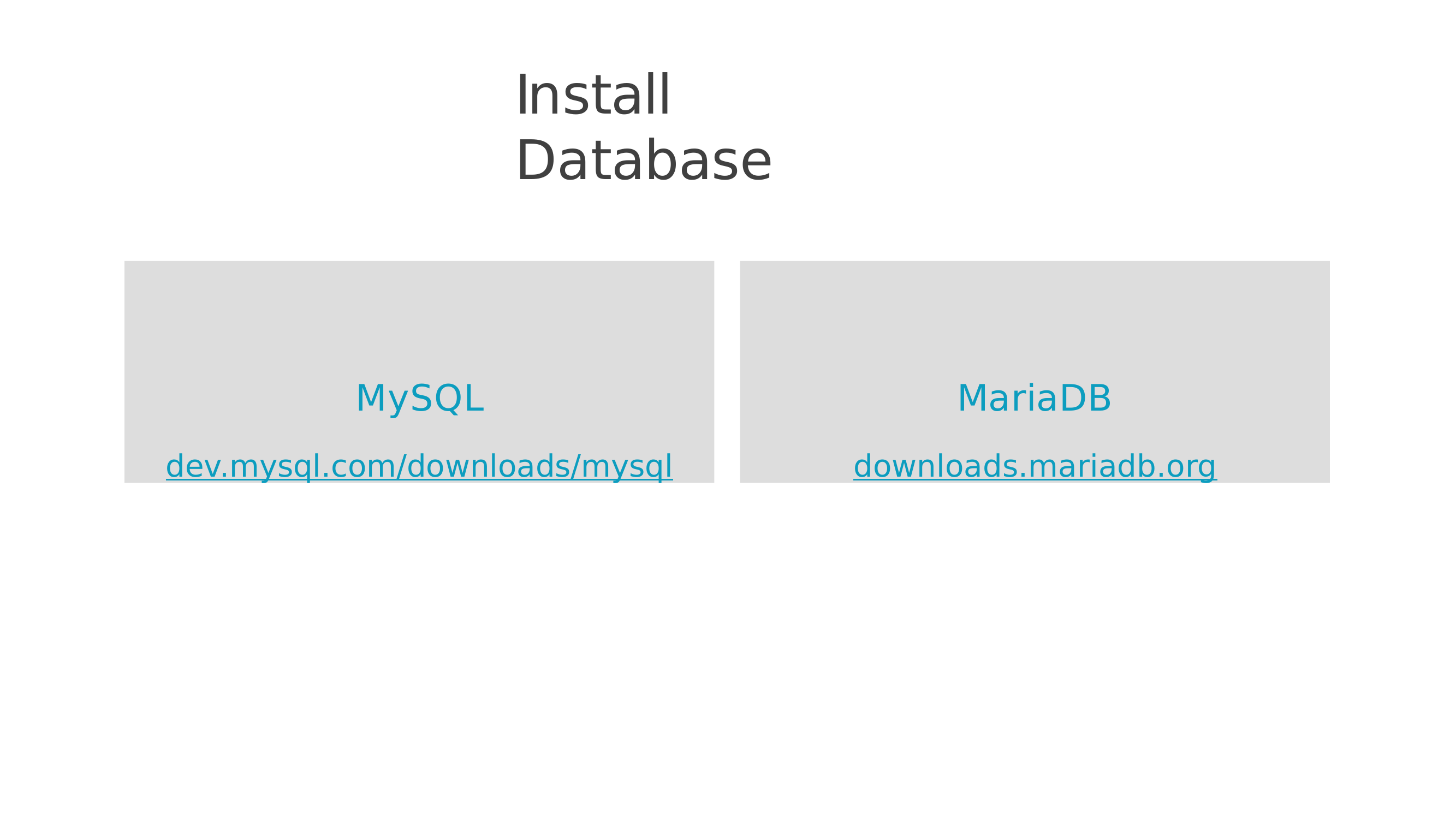

# Install Database

MySQL
dev.mysql.com/downloads/mysql

MariaDB
downloads.mariadb.org
8